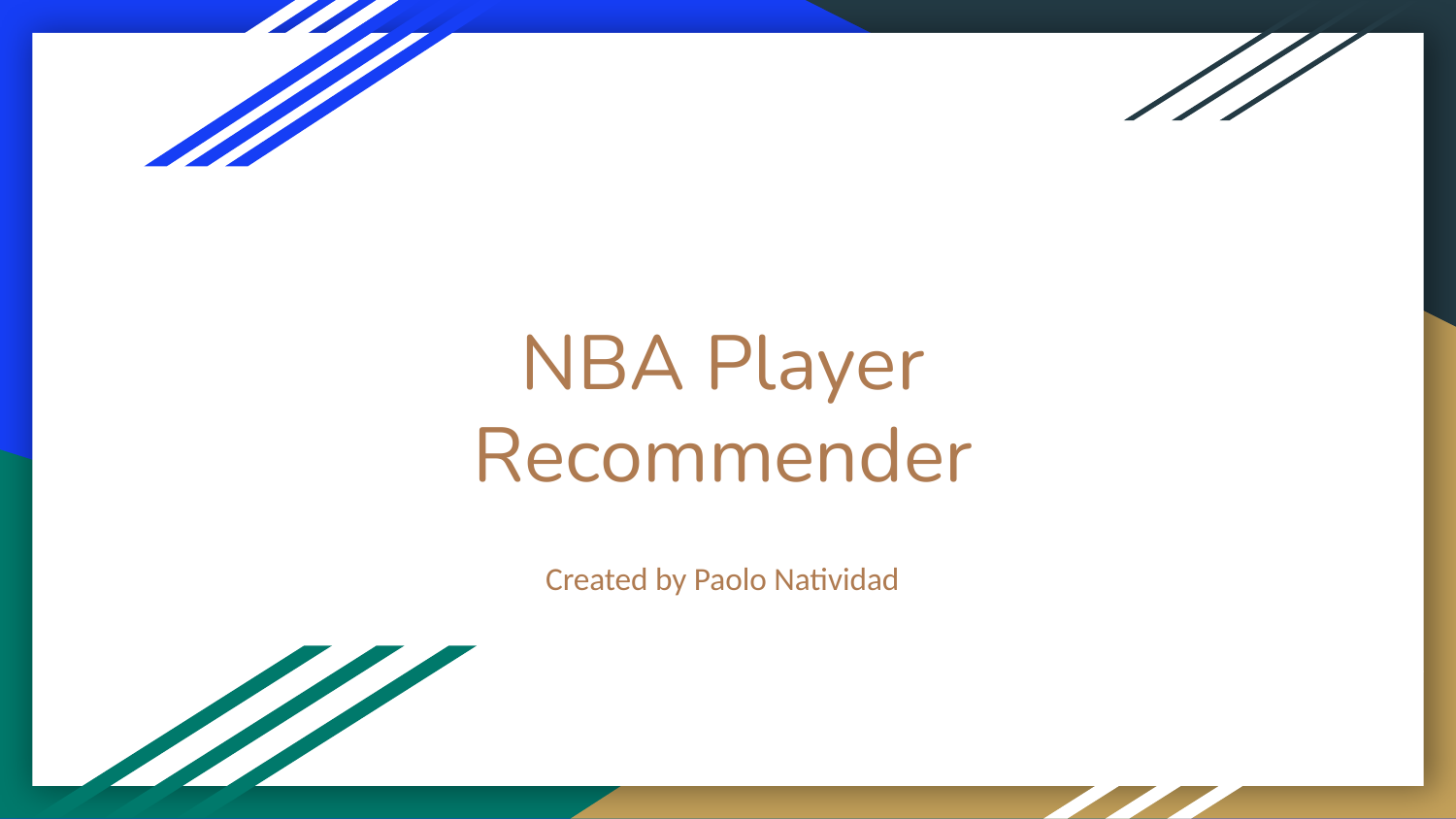

# NBA Player Recommender
Created by Paolo Natividad